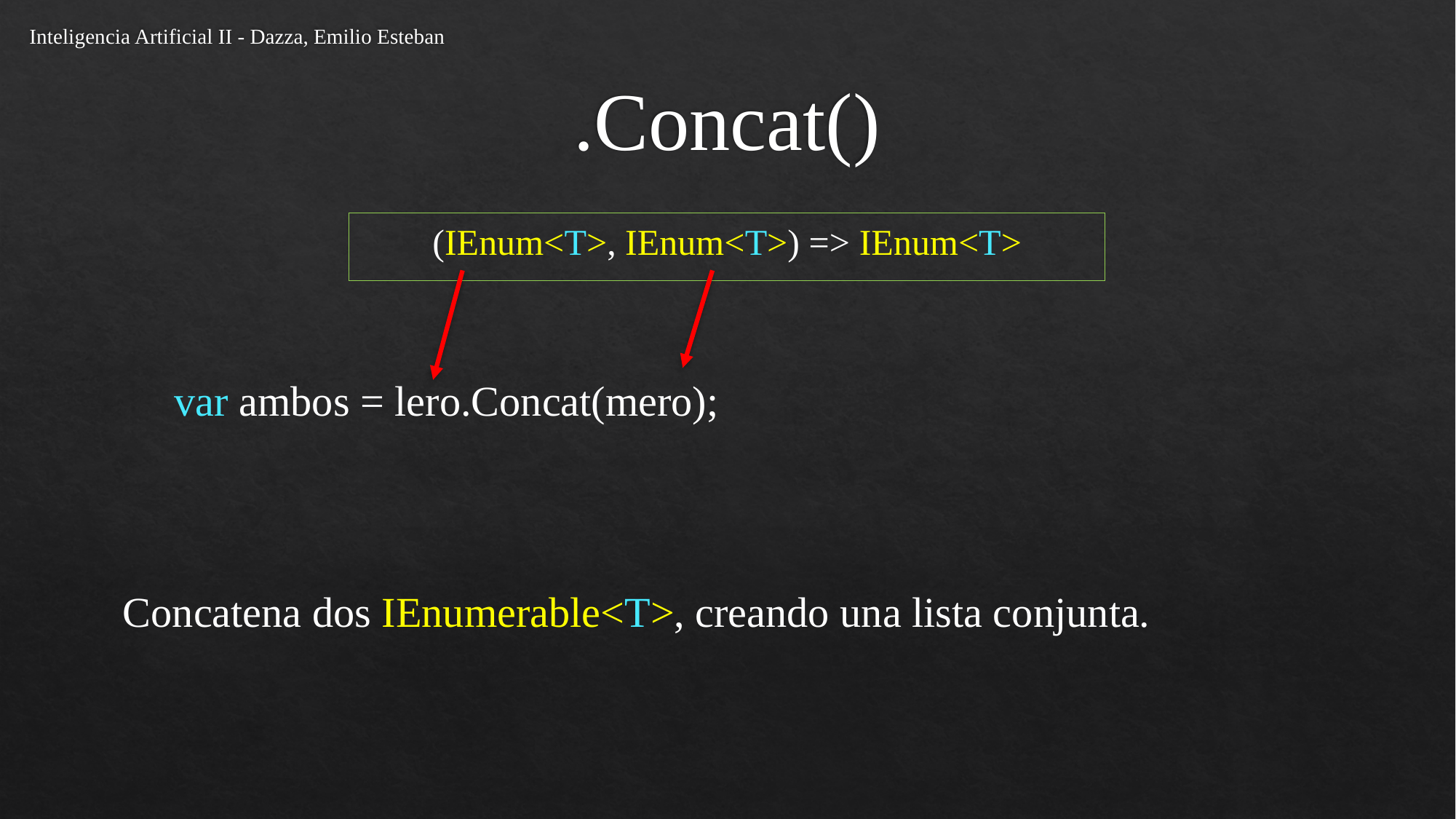

Inteligencia Artificial II - Dazza, Emilio Esteban
# .Concat()
(IEnum<T>, IEnum<T>) => IEnum<T>
var ambos = lero.Concat(mero);

Concatena dos IEnumerable<T>, creando una lista conjunta.